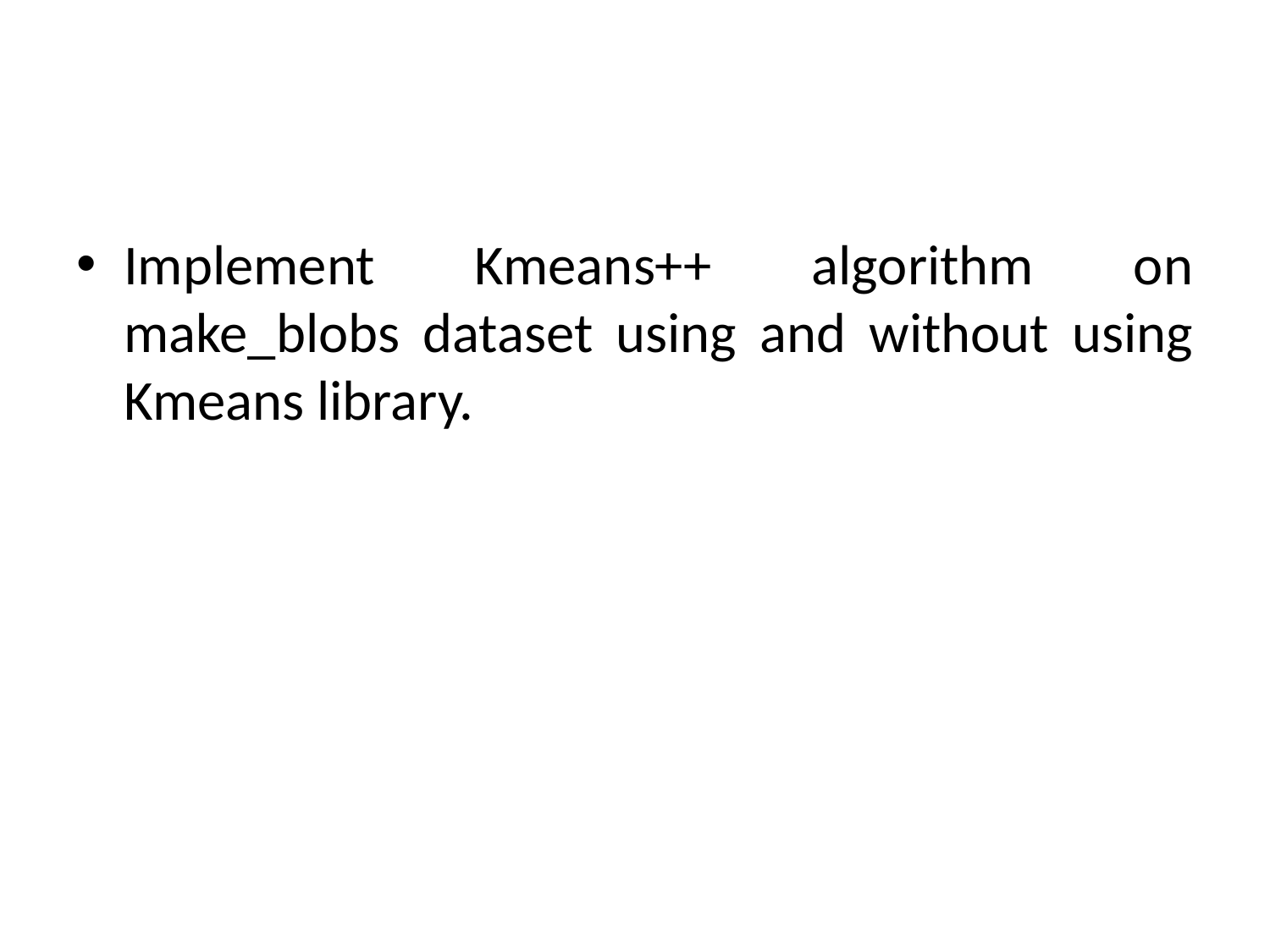

Implement Kmeans++ algorithm on make_blobs dataset using and without using Kmeans library.